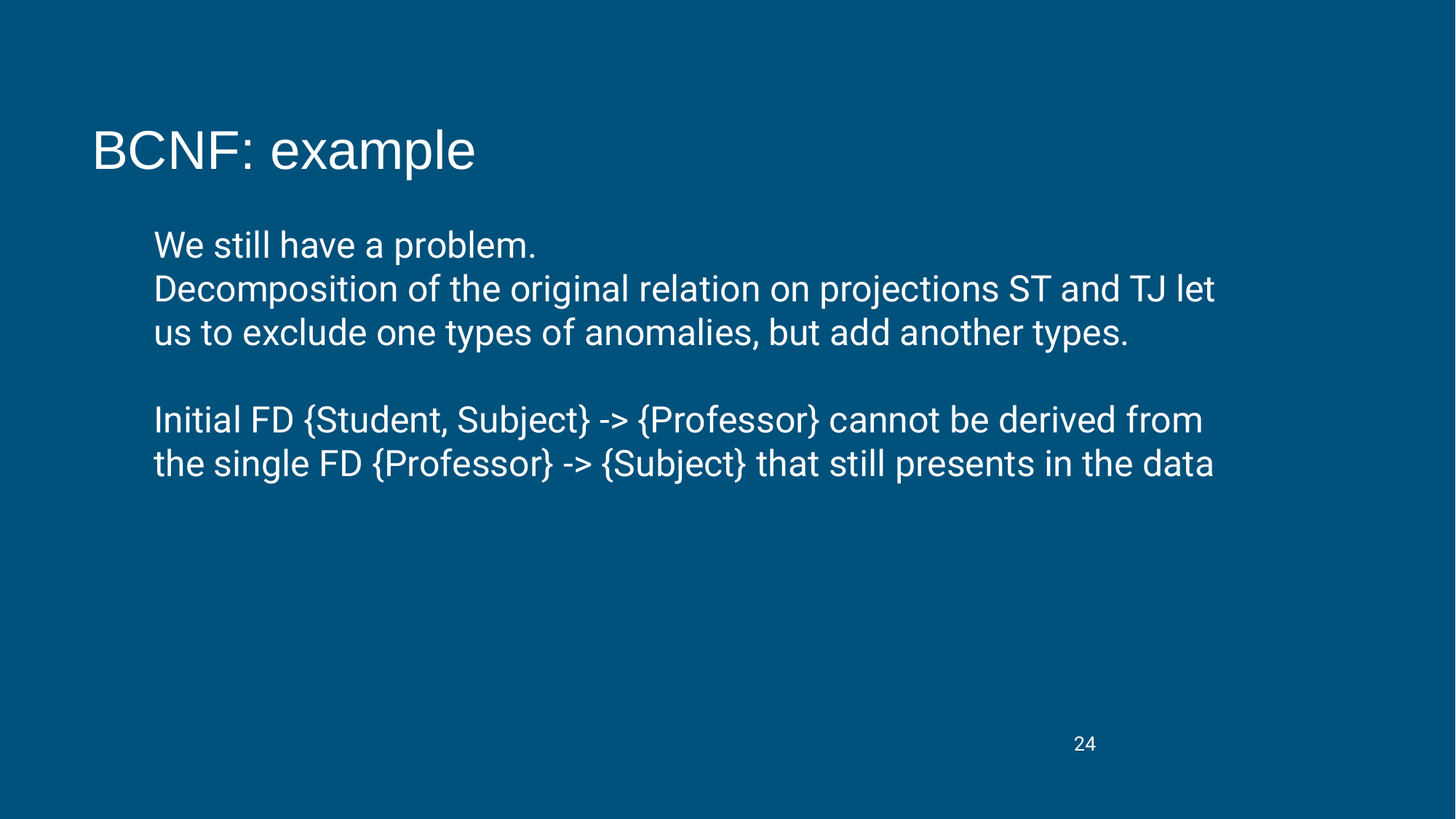

# BCNF: example
We still have a problem.
Decomposition of the original relation on projections ST and TJ let us to exclude one types of anomalies, but add another types.

Initial FD {Student, Subject} -> {Professor} cannot be derived from the single FD {Professor} -> {Subject} that still presents in the data

24